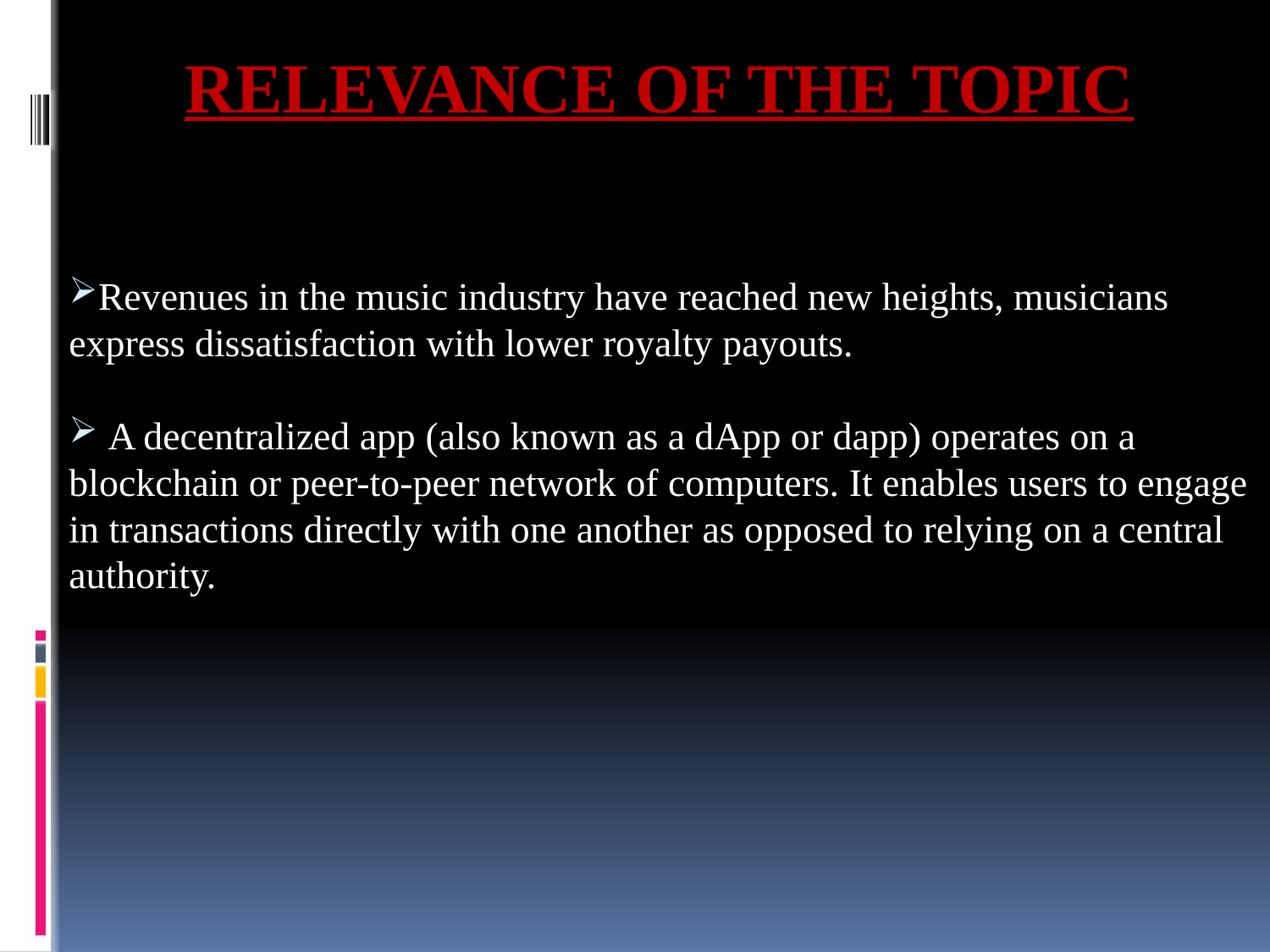

Revenues in the music industry have reached new heights, musicians express dissatisfaction with lower royalty payouts.

 A decentralized app (also known as a dApp or dapp) operates on a blockchain or peer-to-peer network of computers. It enables users to engage in transactions directly with one another as opposed to relying on a central authority.

# RELEVANCE OF THE TOPIC